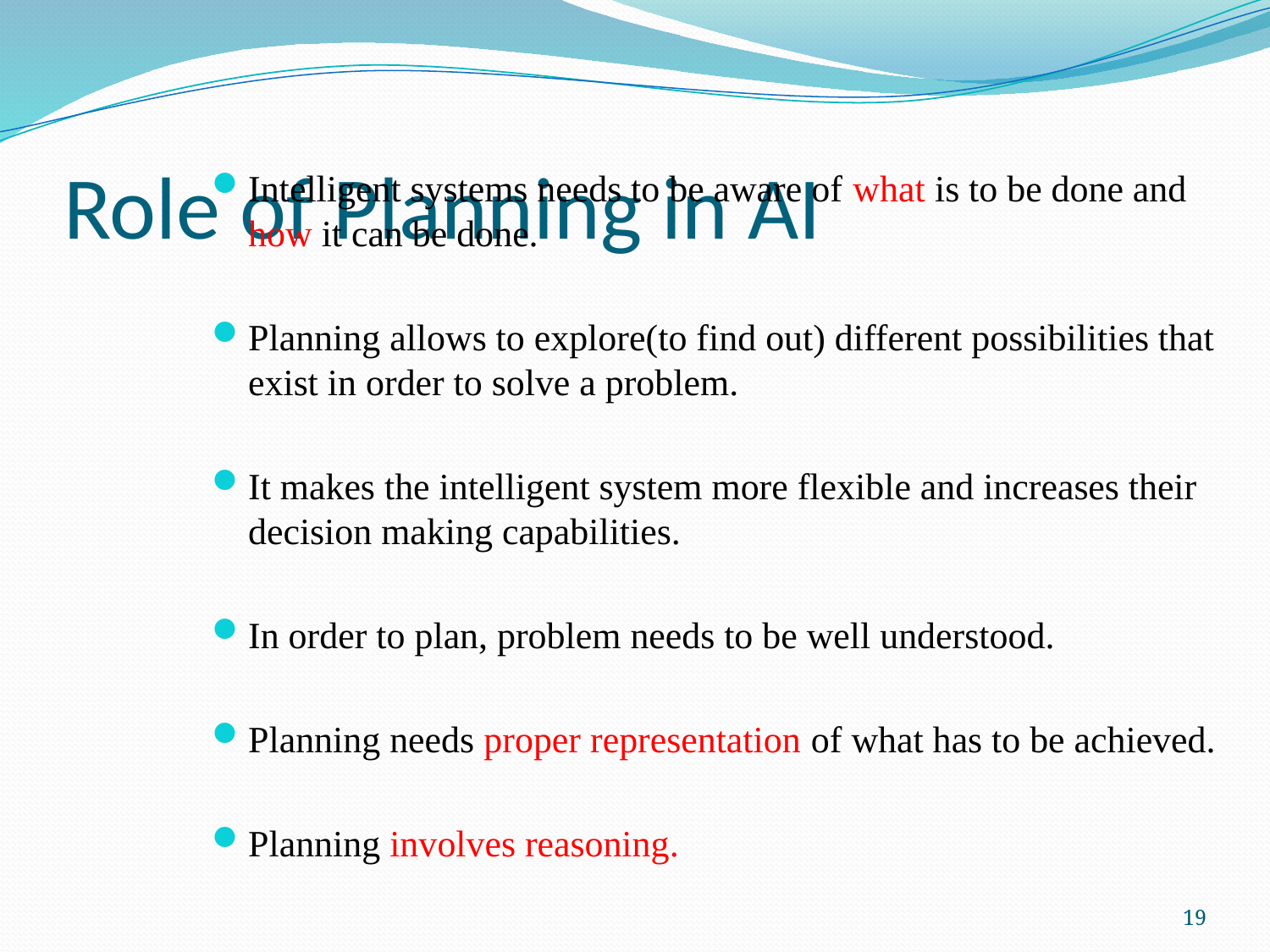

# Role of Planning in AI
Intelligent systems needs to be aware of what is to be done and how it can be done.

Planning allows to explore(to find out) different possibilities that exist in order to solve a problem.

It makes the intelligent system more flexible and increases their decision making capabilities.

In order to plan, problem needs to be well understood.

Planning needs proper representation of what has to be achieved.

Planning involves reasoning.
19